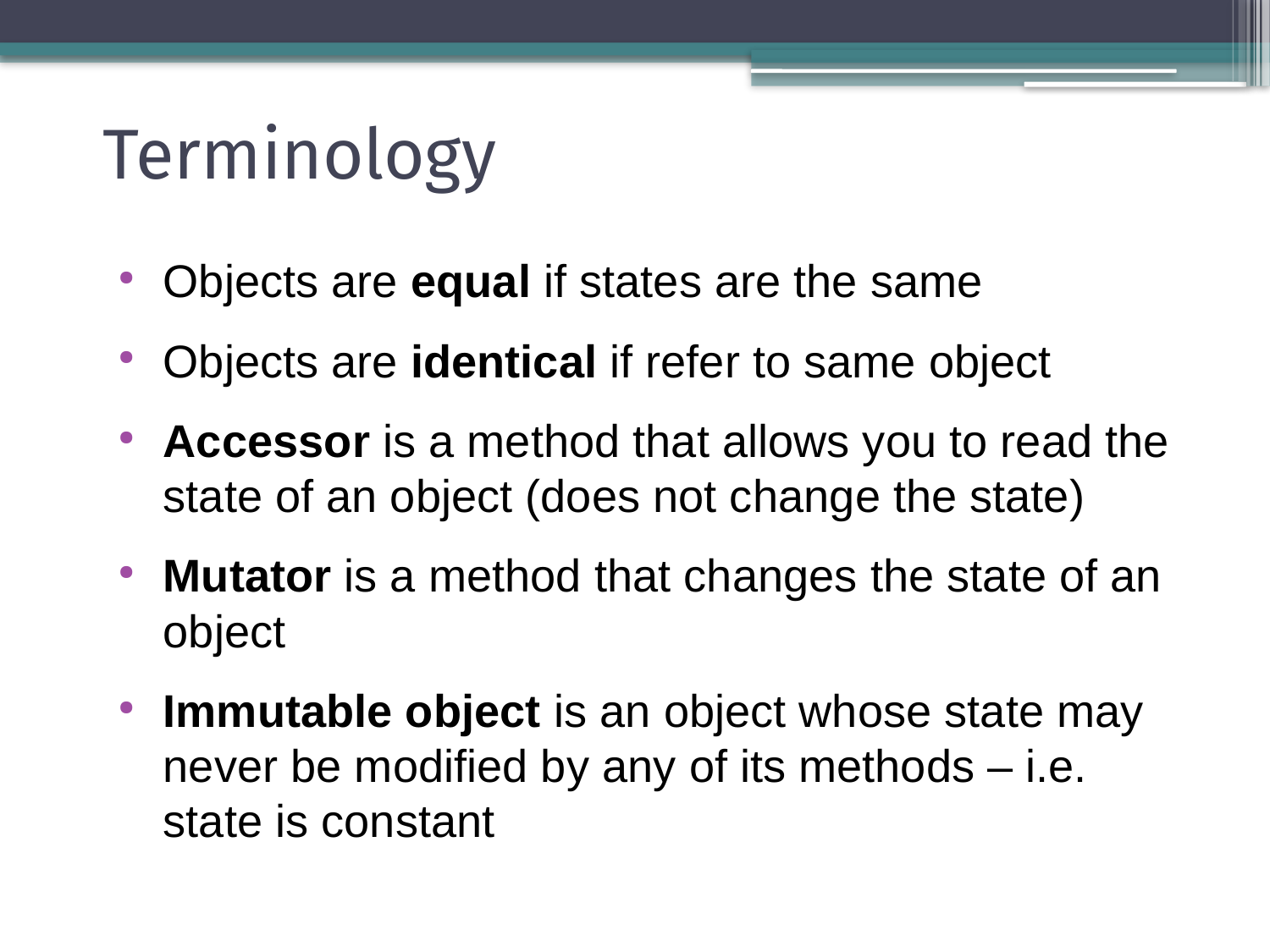

Terminology
Objects are equal if states are the same
Objects are identical if refer to same object
Accessor is a method that allows you to read the state of an object (does not change the state)
Mutator is a method that changes the state of an object
Immutable object is an object whose state may never be modified by any of its methods – i.e. state is constant